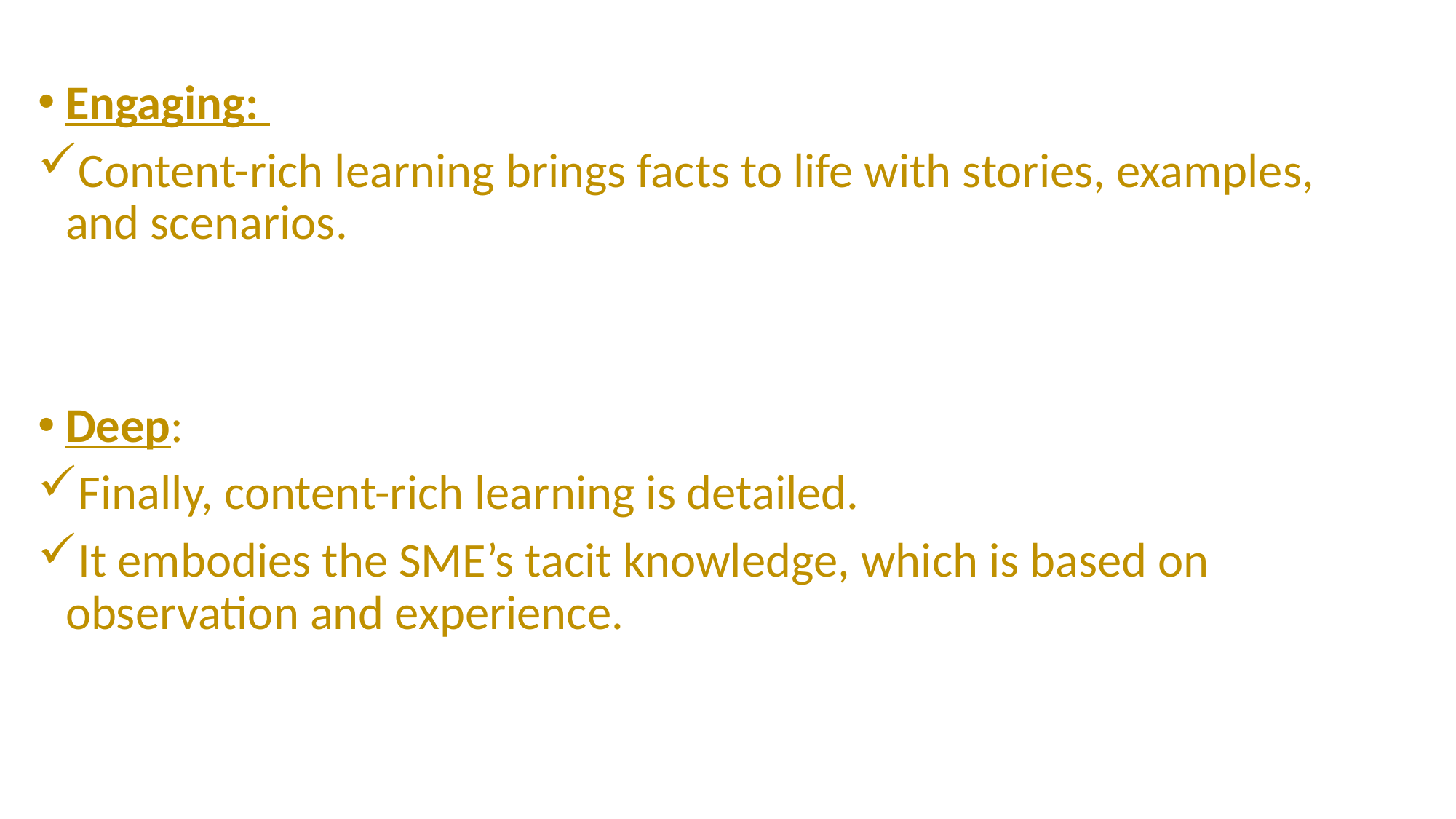

Engaging:
Content-rich learning brings facts to life with stories, examples, and scenarios.

Deep:
Finally, content-rich learning is detailed.
It embodies the SME’s tacit knowledge, which is based on observation and experience.